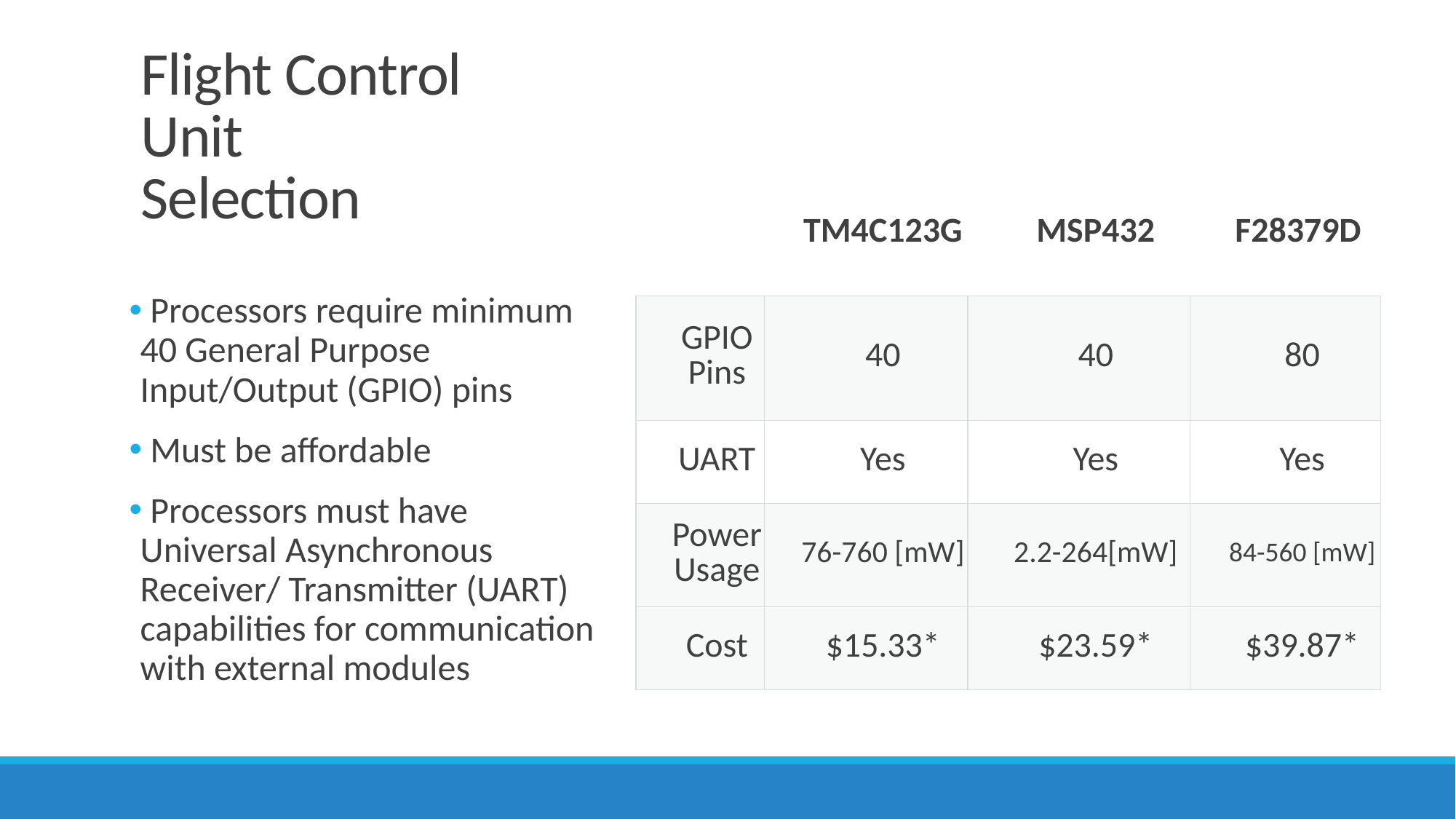

# Flight Control Unit Selection
|  | TM4C123G | MSP432 | F28379D |
| --- | --- | --- | --- |
| GPIO Pins | 40 | 40 | 80 |
| UART | Yes | Yes | Yes |
| Power Usage | 76-760 [mW] | 2.2-264[mW] | 84-560 [mW] |
| Cost | $15.33\* | $23.59\* | $39.87\* |
 Processors require minimum 40 General Purpose Input/Output (GPIO) pins
 Must be affordable
 Processors must have Universal Asynchronous Receiver/ Transmitter (UART) capabilities for communication with external modules